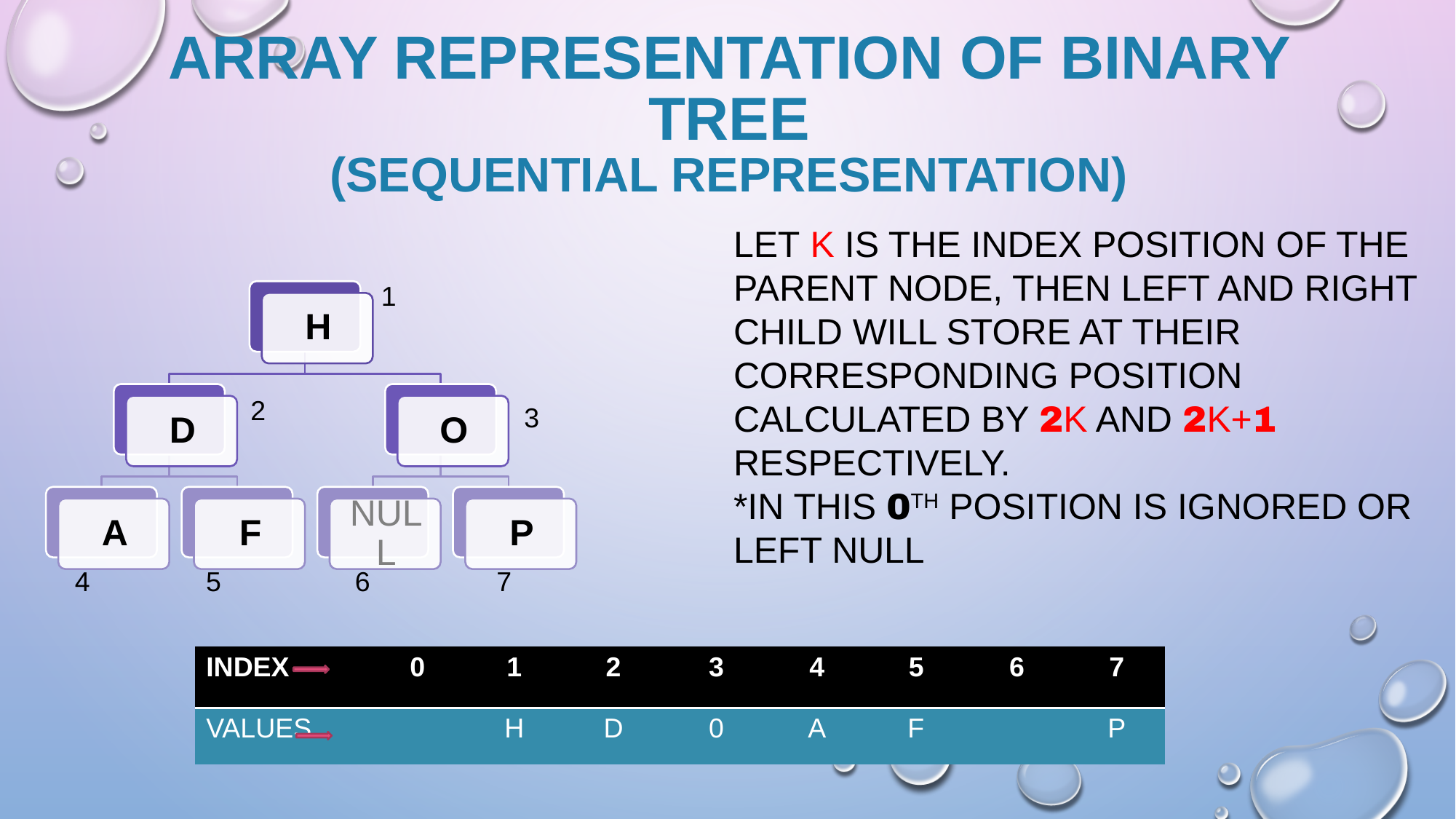

# Array representation of binary tree (sequential representation)
Let K is the index position of the parent node, then left and right child will store at their corresponding position calculated by 2K and 2K+1 respectively.
*In this 0th position is ignored or left NULL
H
D
A
F
O
NULL
P
1
2
3
4
5
6
7
| INDEX | 0 | 1 | 2 | 3 | 4 | 5 | 6 | 7 |
| --- | --- | --- | --- | --- | --- | --- | --- | --- |
| VALUES |  | H | D | 0 | A | F |  | P |